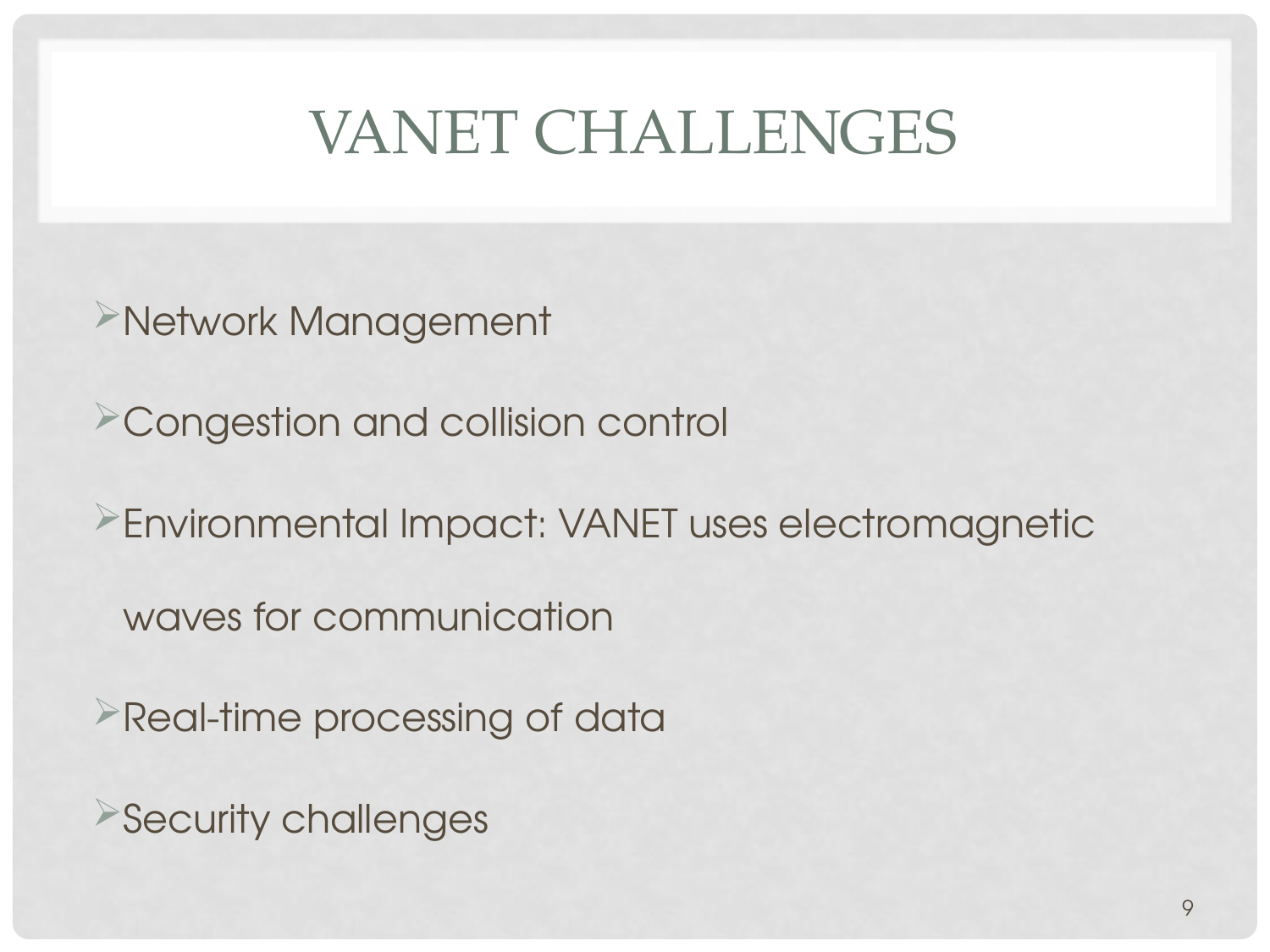

# VANET Challenges
Network Management
Congestion and collision control
Environmental Impact: VANET uses electromagnetic waves for communication
Real-time processing of data
Security challenges
9